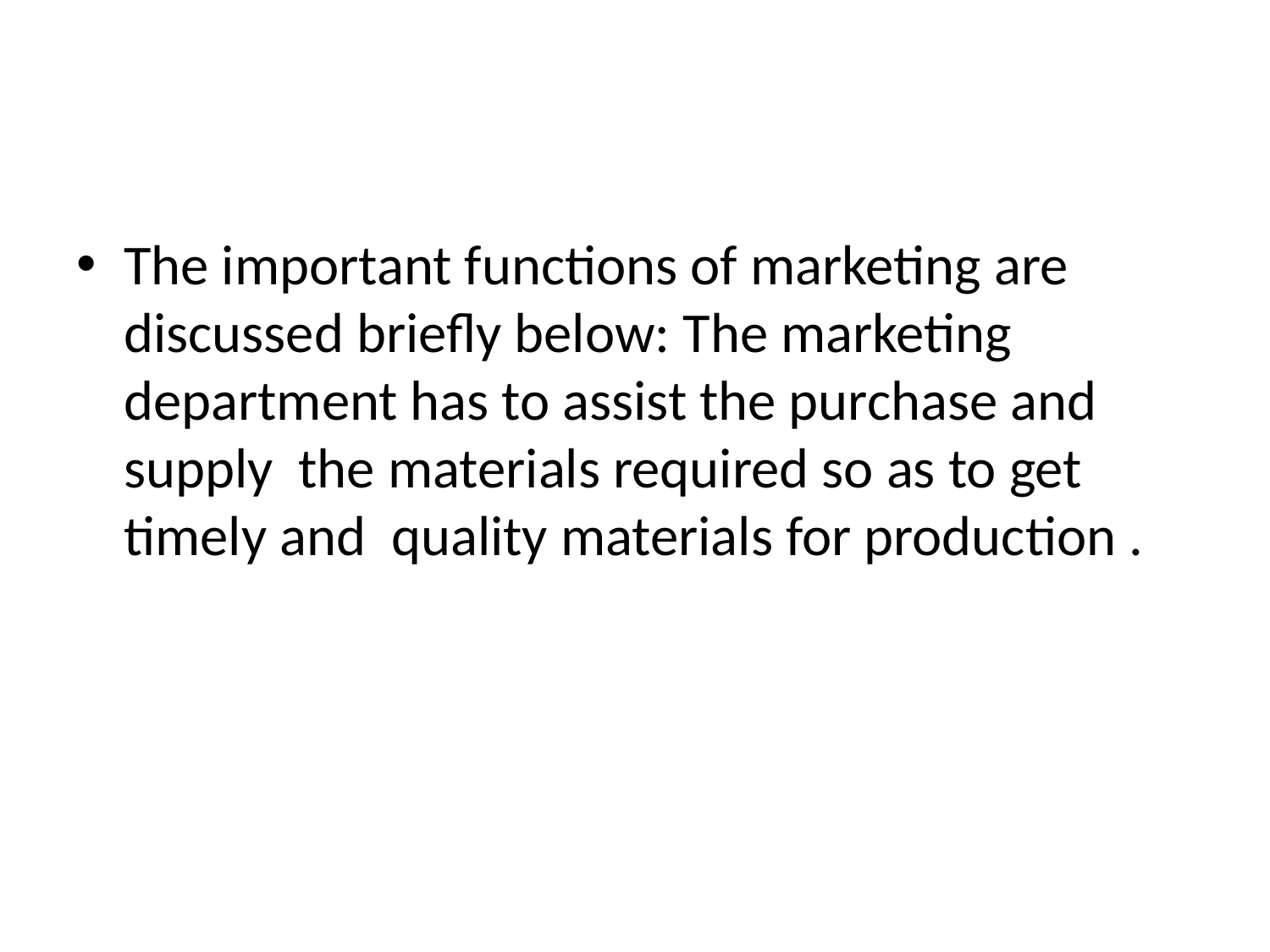

#
The important functions of marketing are  discussed briefly below: The marketing department has to assist the purchase and supply  the materials required so as to get timely and  quality materials for production .